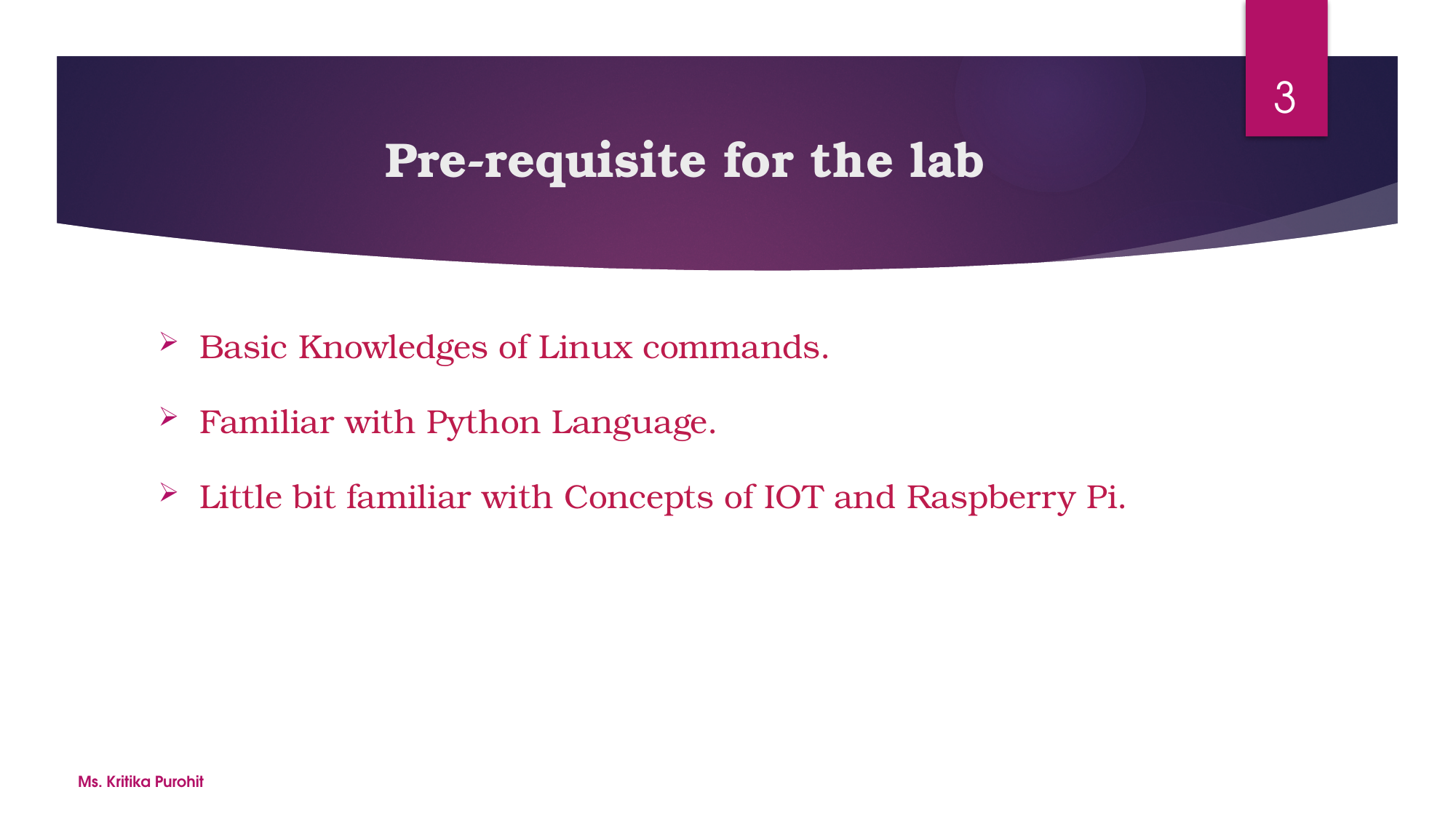

3
# Pre-requisite for the lab
Basic Knowledges of Linux commands.
Familiar with Python Language.
Little bit familiar with Concepts of IOT and Raspberry Pi.
Ms. Kritika Purohit